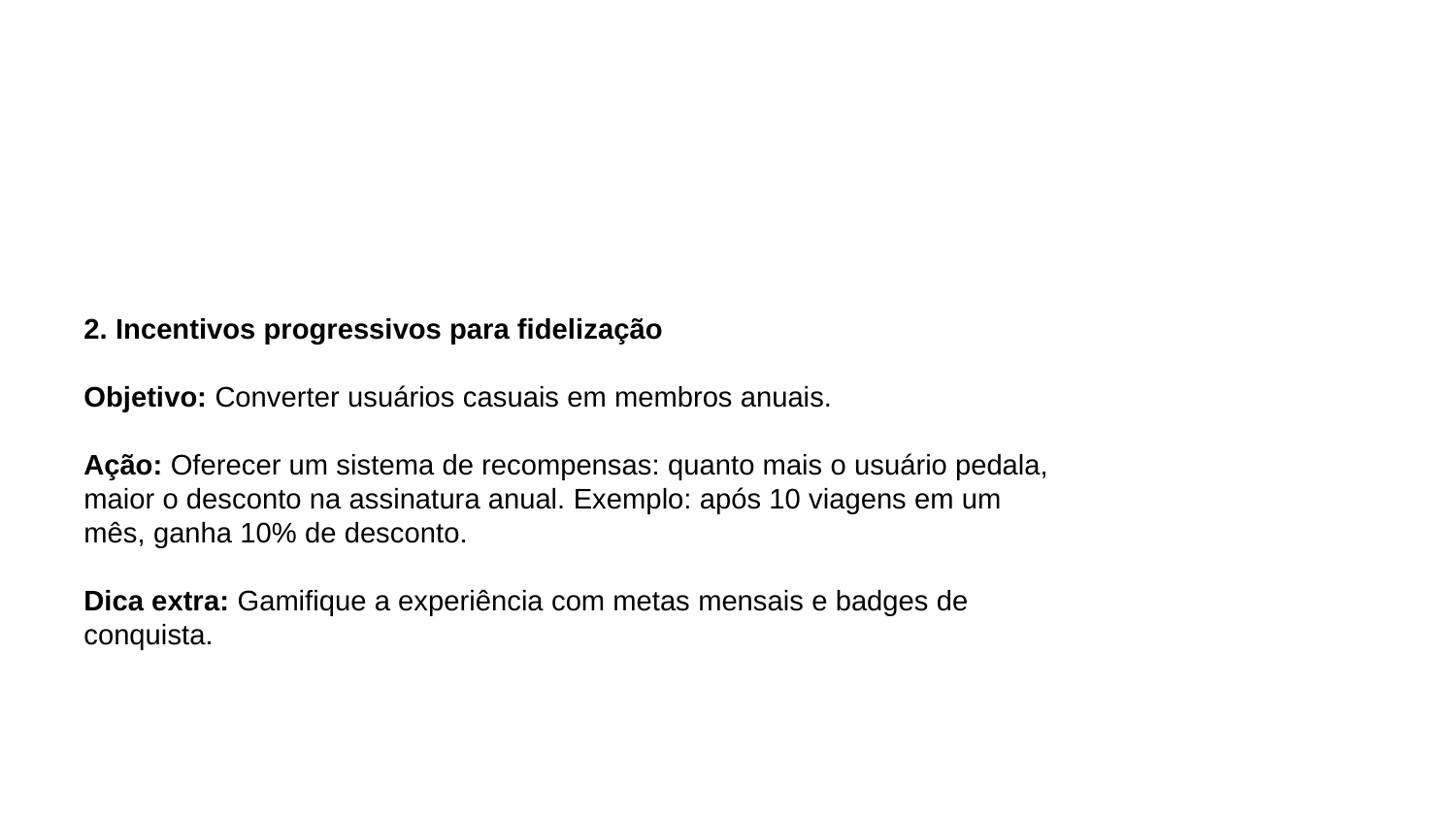

2. Incentivos progressivos para fidelização

Objetivo: Converter usuários casuais em membros anuais.

Ação: Oferecer um sistema de recompensas: quanto mais o usuário pedala, maior o desconto na assinatura anual. Exemplo: após 10 viagens em um mês, ganha 10% de desconto.

Dica extra: Gamifique a experiência com metas mensais e badges de conquista.